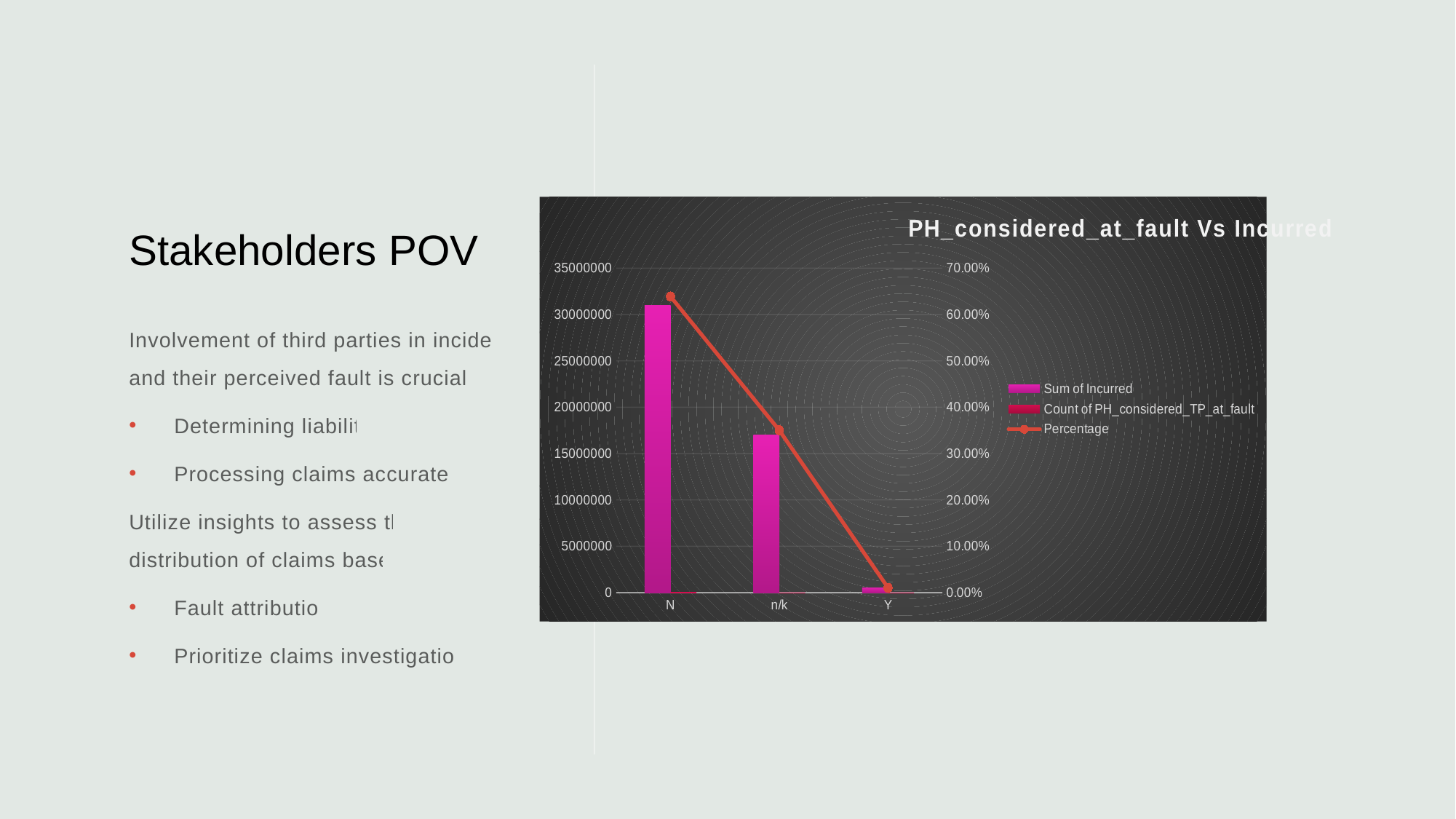

# Stakeholders POV

### Chart: PH_considered_at_fault Vs Incurred

| Category | Sum of Incurred | Count of PH_considered_TP_at_fault | Percentage |
|---|---|---|---|
| N | 30985106.398653597 | 4855.0 | 0.6390830901289978 |
| n/k | 16987256.32999857 | 2653.0 | 0.35037053378201743 |
| Y | 511327.22846942034 | 181.0 | 0.010546376088982314 |
Involvement of third parties in incidents and their perceived fault is crucial for
Determining liability
Processing claims accurately.
Utilize insights to assess the distribution of claims based
Fault attribution
Prioritize claims investigations